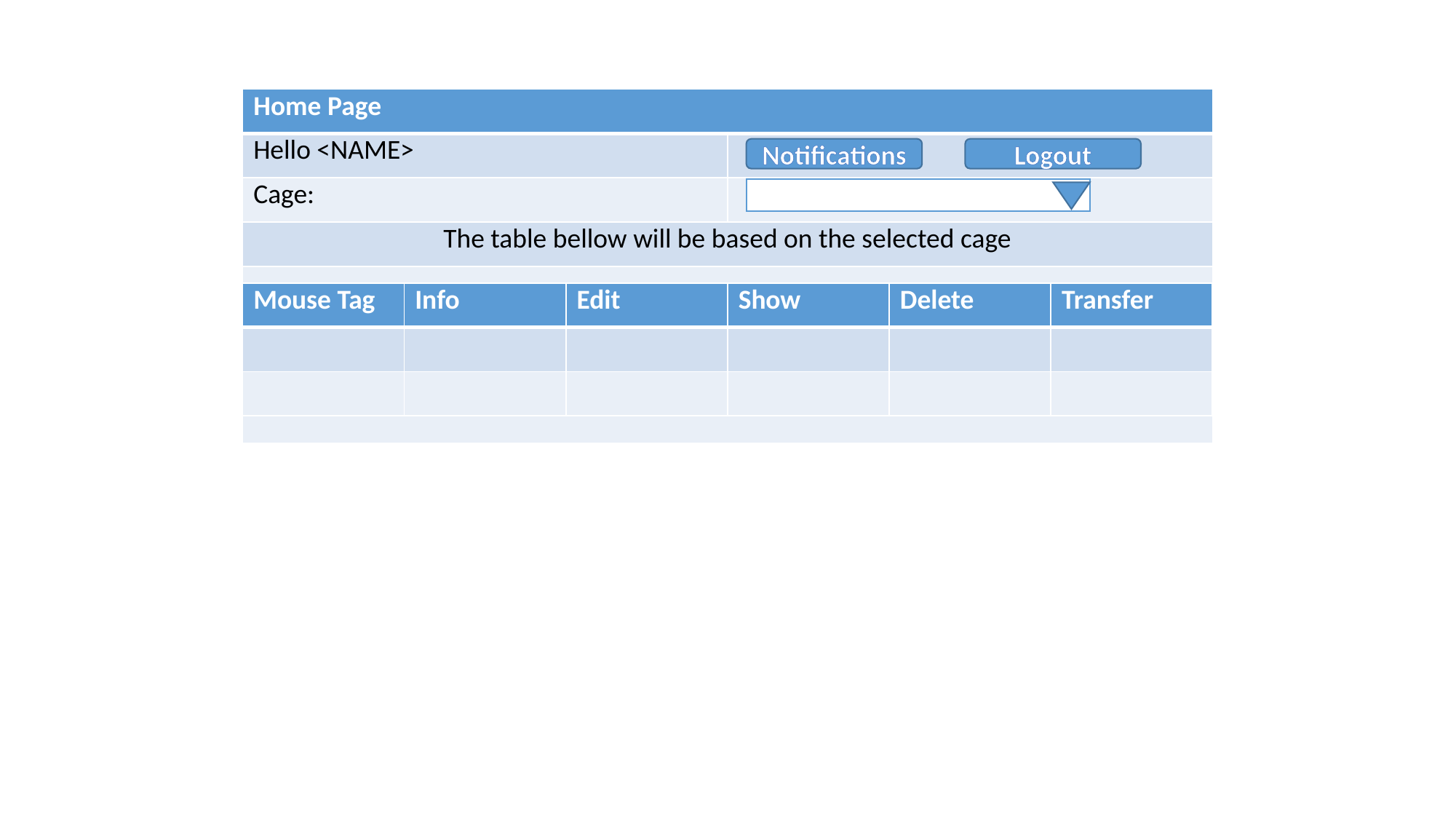

| Home Page |  |
| --- | --- |
| Hello <NAME> |  |
| Cage: |  |
| The table bellow will be based on the selected cage |  |
|  |  |
Notifications
Logout

| Mouse Tag | Info | Edit | Show | Delete | Transfer |
| --- | --- | --- | --- | --- | --- |
|  |  |  |  |  |  |
|  |  |  |  |  |  |